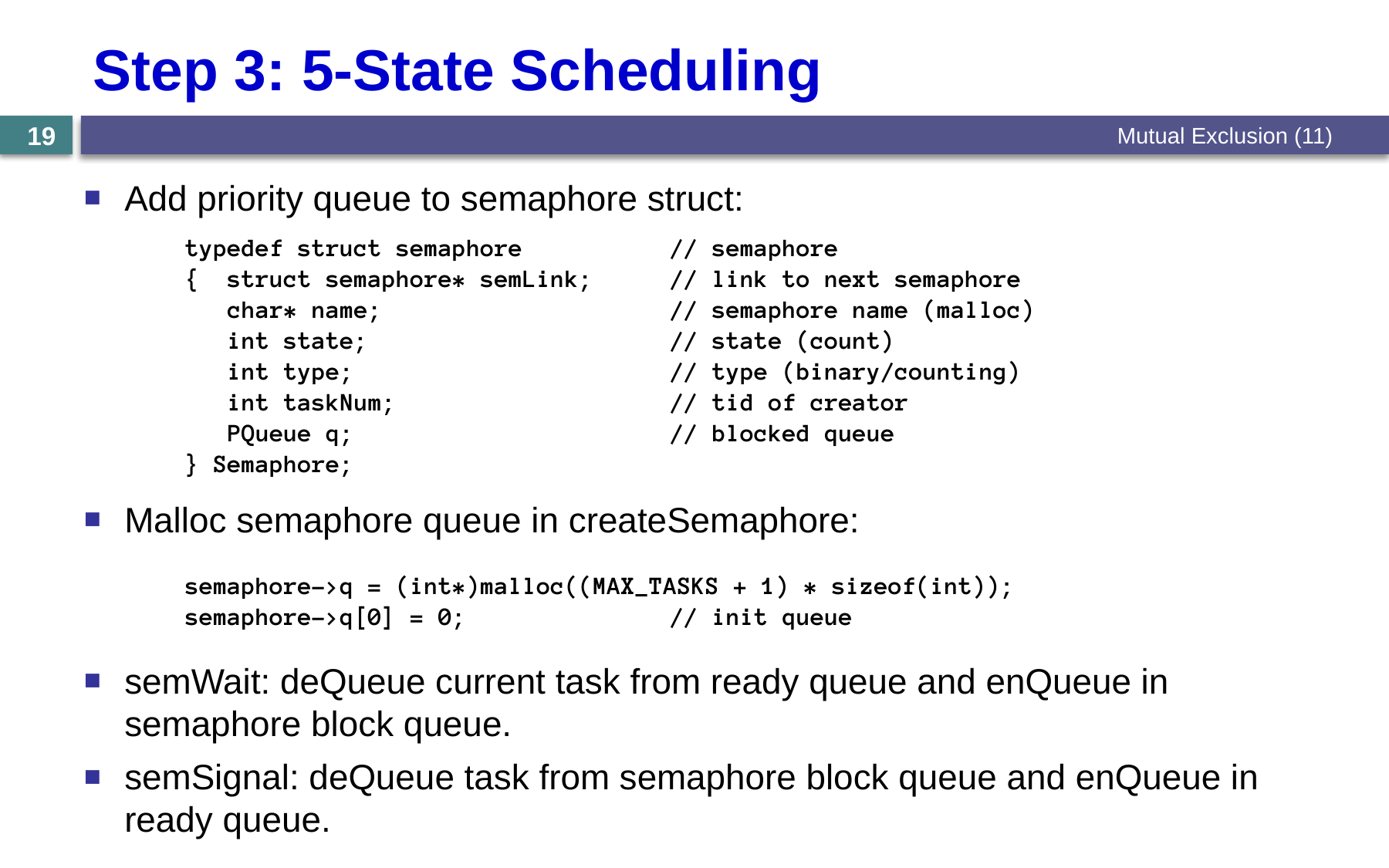

# Step 3: 5-State Scheduling
Mutual Exclusion (11)
19
Add priority queue to semaphore struct:

Malloc semaphore queue in createSemaphore:

semWait: deQueue current task from ready queue and enQueue in semaphore block queue.
semSignal: deQueue task from semaphore block queue and enQueue in ready queue.

typedef struct semaphore	// semaphore
{  struct semaphore* semLink;	// link to next semaphore
   char* name;	// semaphore name (malloc)
   int state;	// state (count)
   int type;	// type (binary/counting)
   int taskNum;	// tid of creator
   PQueue q;	// blocked queue
} Semaphore;
semaphore->q = (int*)malloc((MAX_TASKS + 1) * sizeof(int));
semaphore->q[0] = 0;	// init queue